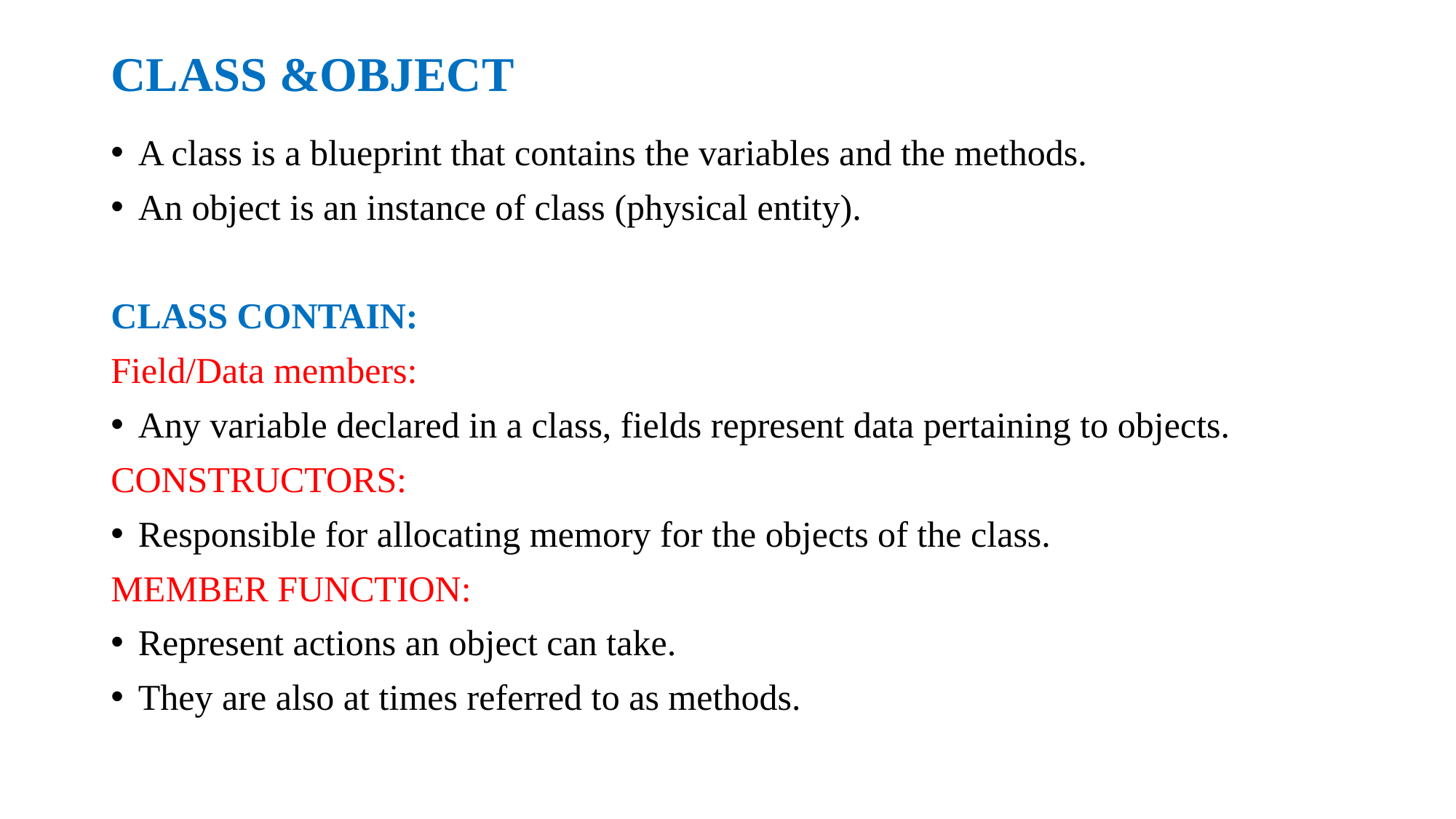

# CLASS &OBJECT
A class is a blueprint that contains the variables and the methods.
An object is an instance of class (physical entity).

CLASS CONTAIN:
Field/Data members:
Any variable declared in a class, fields represent data pertaining to objects.
CONSTRUCTORS:
Responsible for allocating memory for the objects of the class.
MEMBER FUNCTION:
Represent actions an object can take.
They are also at times referred to as methods.